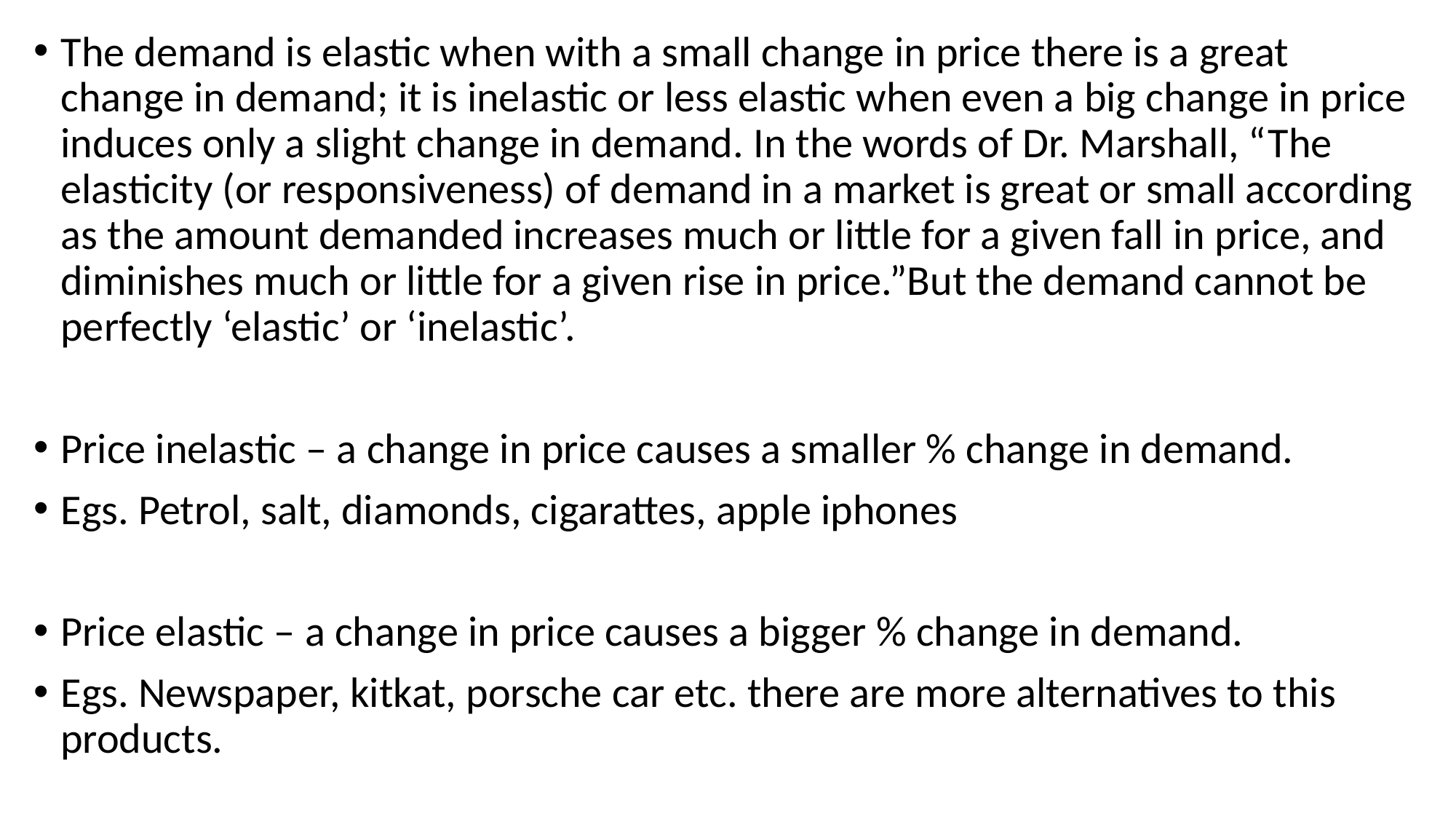

The demand is elastic when with a small change in price there is a great change in demand; it is inelastic or less elastic when even a big change in price induces only a slight change in demand. In the words of Dr. Marshall, “The elasticity (or responsiveness) of demand in a market is great or small according as the amount demanded increases much or little for a given fall in price, and diminishes much or little for a given rise in price.”But the demand cannot be perfectly ‘elastic’ or ‘inelastic’.

Price inelastic – a change in price causes a smaller % change in demand.
Egs. Petrol, salt, diamonds, cigarattes, apple iphones

Price elastic – a change in price causes a bigger % change in demand.
Egs. Newspaper, kitkat, porsche car etc. there are more alternatives to this products.